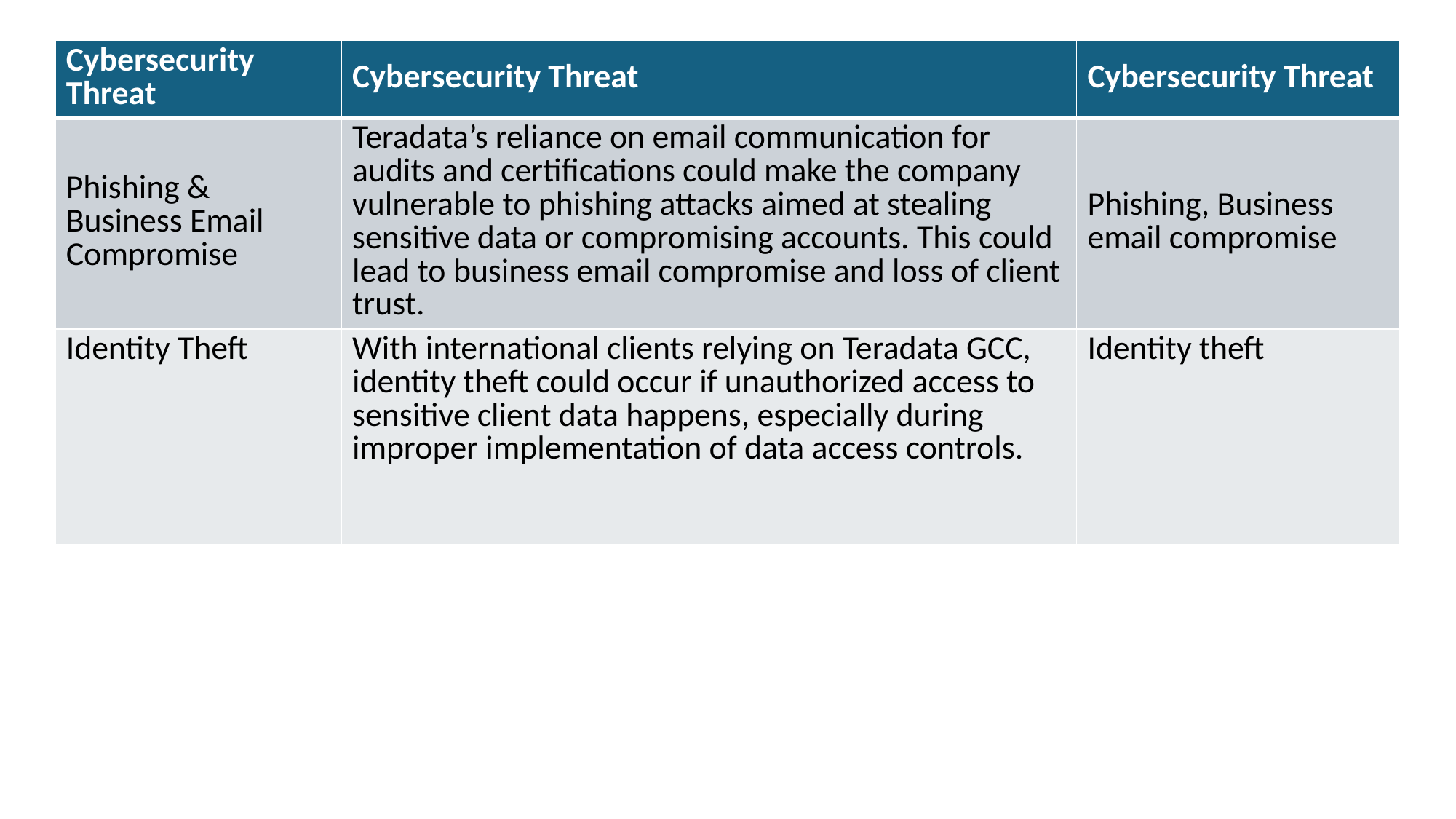

| Cybersecurity Threat | Cybersecurity Threat | Cybersecurity Threat |
| --- | --- | --- |
| Phishing & Business Email Compromise | Teradata’s reliance on email communication for audits and certifications could make the company vulnerable to phishing attacks aimed at stealing sensitive data or compromising accounts. This could lead to business email compromise and loss of client trust. | Phishing, Business email compromise |
| Identity Theft | With international clients relying on Teradata GCC, identity theft could occur if unauthorized access to sensitive client data happens, especially during improper implementation of data access controls. | Identity theft |